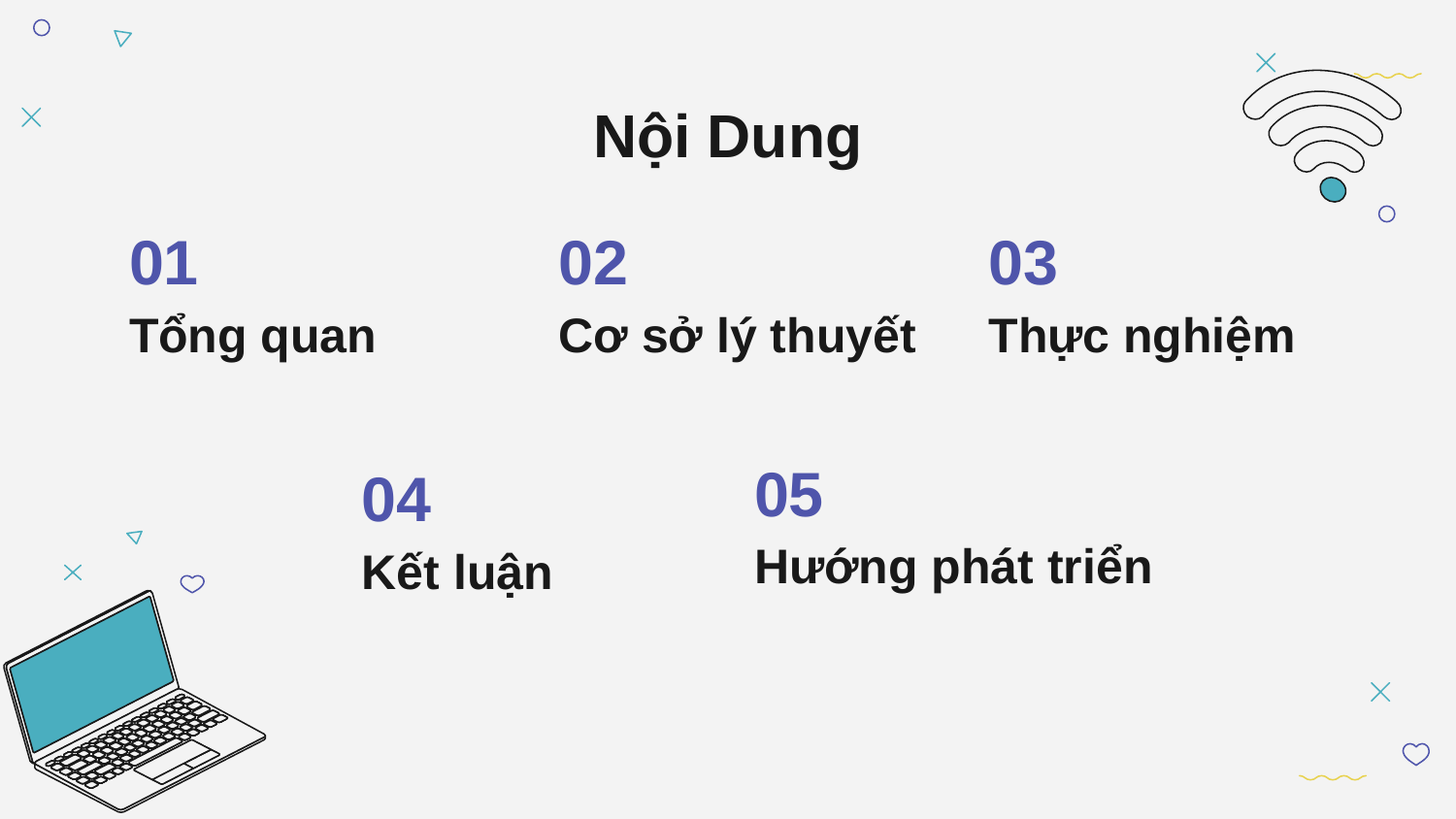

# Nội Dung
01
02
03
Tổng quan
Cơ sở lý thuyết
Thực nghiệm
05
04
Hướng phát triển

Kết luận